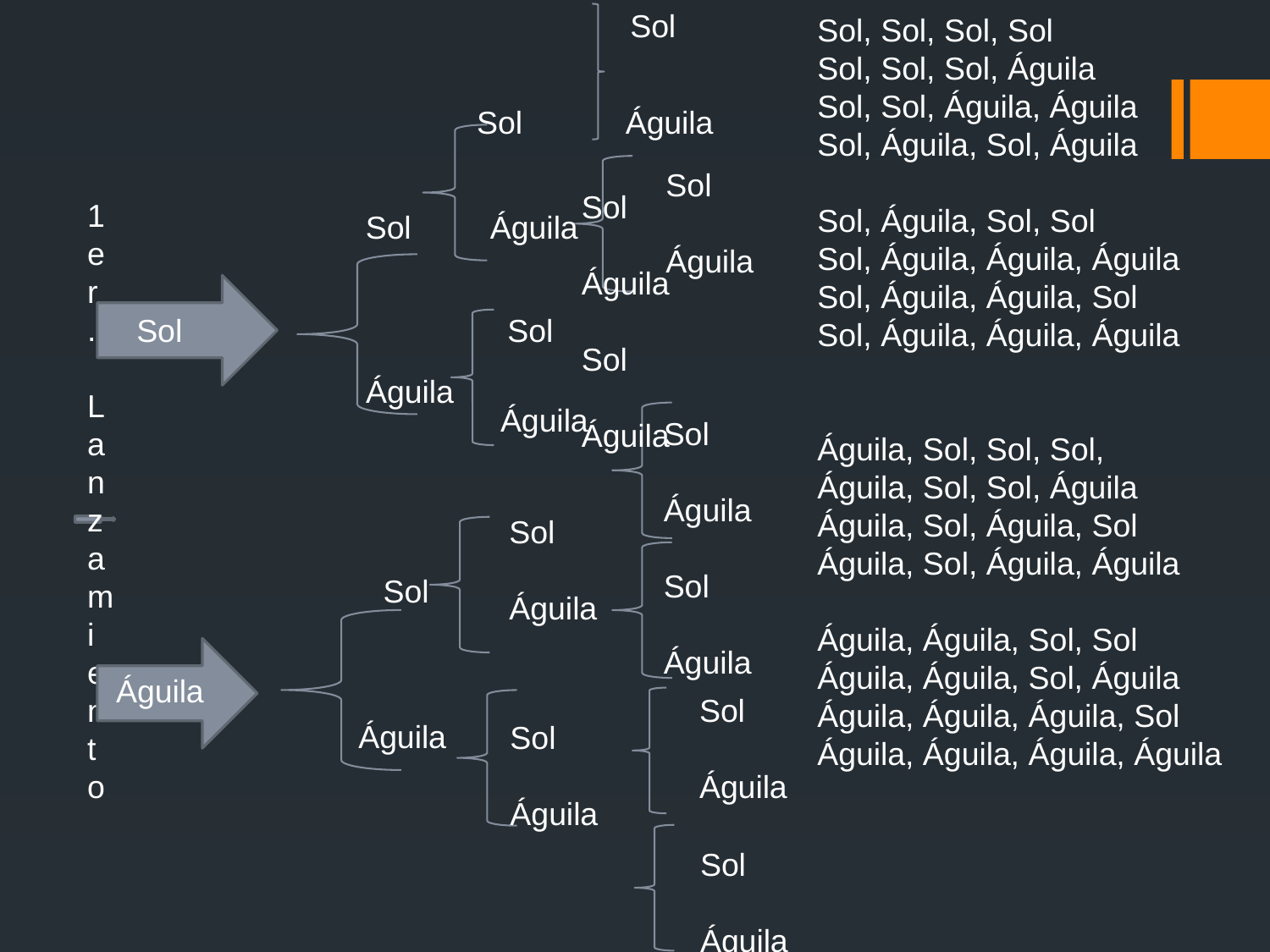

Sol

Sol, Sol, Sol, Sol
Sol, Sol, Sol, Águila
Sol, Sol, Águila, Águila
Sol, Águila, Sol, Águila

Sol, Águila, Sol, Sol
Sol, Águila, Águila, Águila
Sol, Águila, Águila, Sol
Sol, Águila, Águila, Águila

Águila, Sol, Sol, Sol,
Águila, Sol, Sol, Águila
Águila, Sol, Águila, Sol
Águila, Sol, Águila, Águila

Águila, Águila, Sol, Sol
Águila, Águila, Sol, Águila
Águila, Águila, Águila, Sol
Águila, Águila, Águila, Águila

Sol
Águila

Sol

Águila
Sol

Águila

Sol

Águila
Sol
Águila

Sol
Sol

Águila
Águila

Sol

Águila

Sol

Águila
Sol

Águila
1er.

Lanzamiento

Sol

Águila
Sol

Águila

Águila
Sol

Águila

Sol

Águila